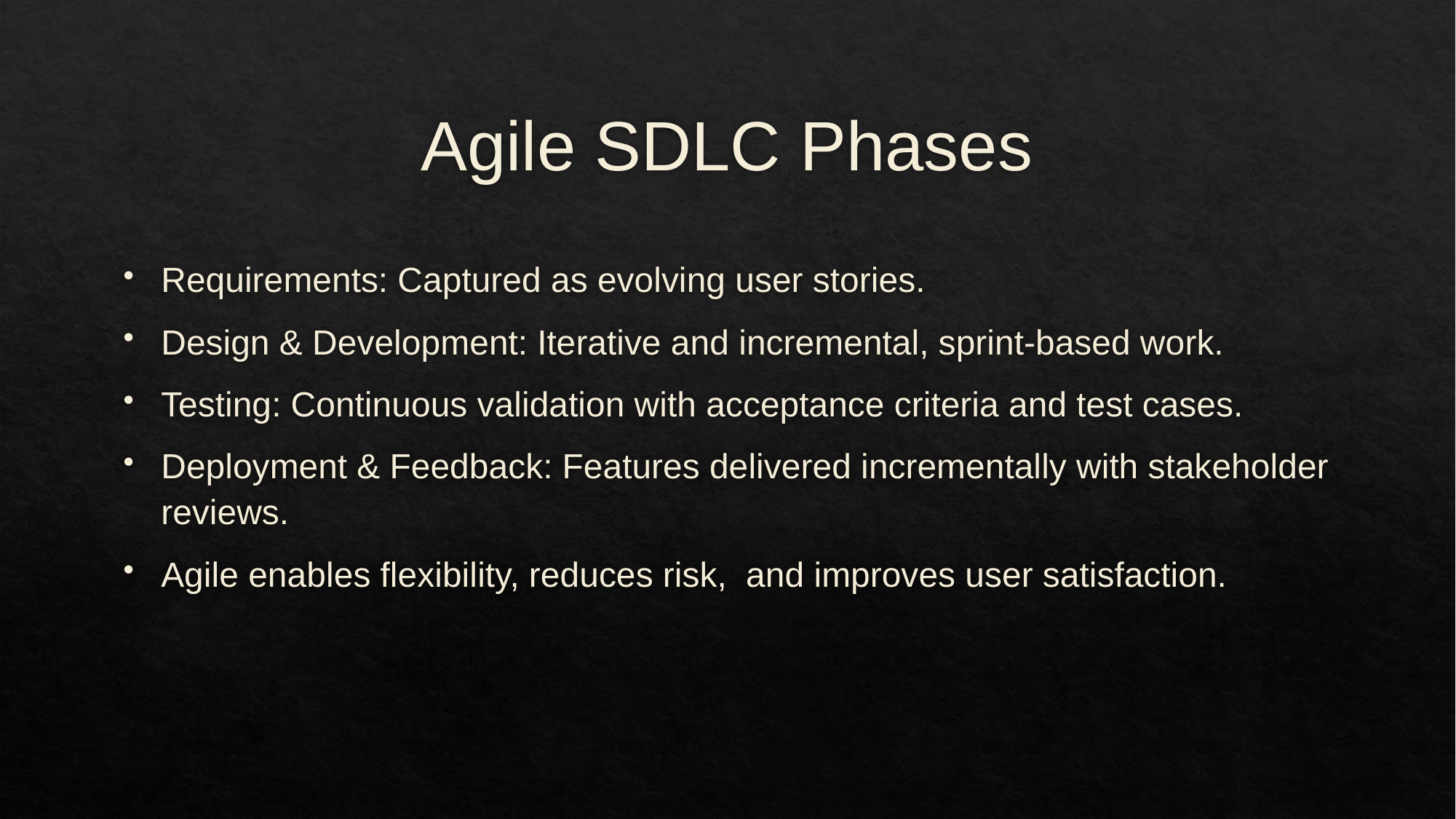

# Agile SDLC Phases
Requirements: Captured as evolving user stories.
Design & Development: Iterative and incremental, sprint-based work.
Testing: Continuous validation with acceptance criteria and test cases.
Deployment & Feedback: Features delivered incrementally with stakeholder reviews.
Agile enables flexibility, reduces risk,  and improves user satisfaction.